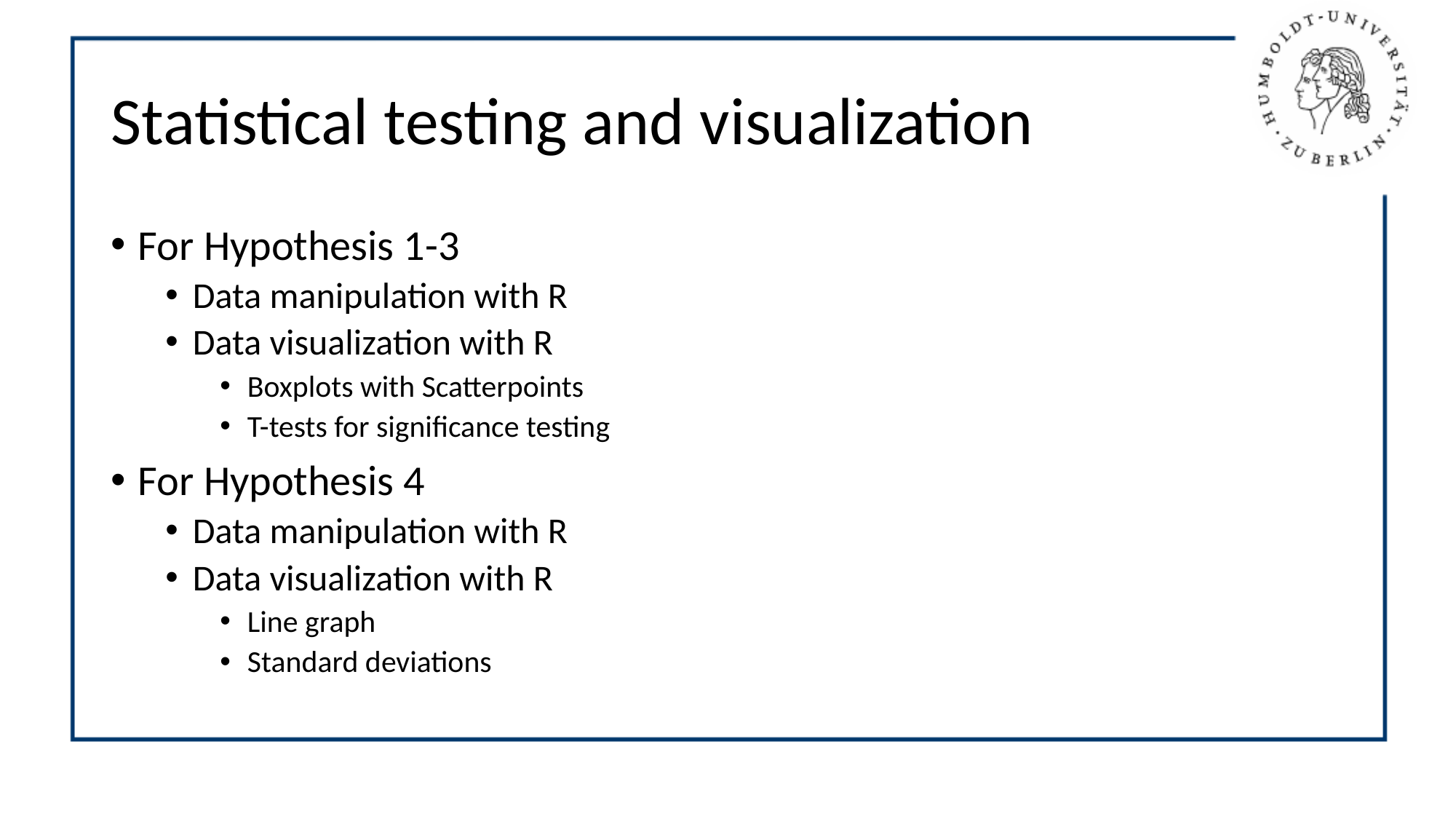

# Statistical testing and visualization
For Hypothesis 1-3
Data manipulation with R
Data visualization with R
Boxplots with Scatterpoints
T-tests for significance testing
For Hypothesis 4
Data manipulation with R
Data visualization with R
Line graph
Standard deviations